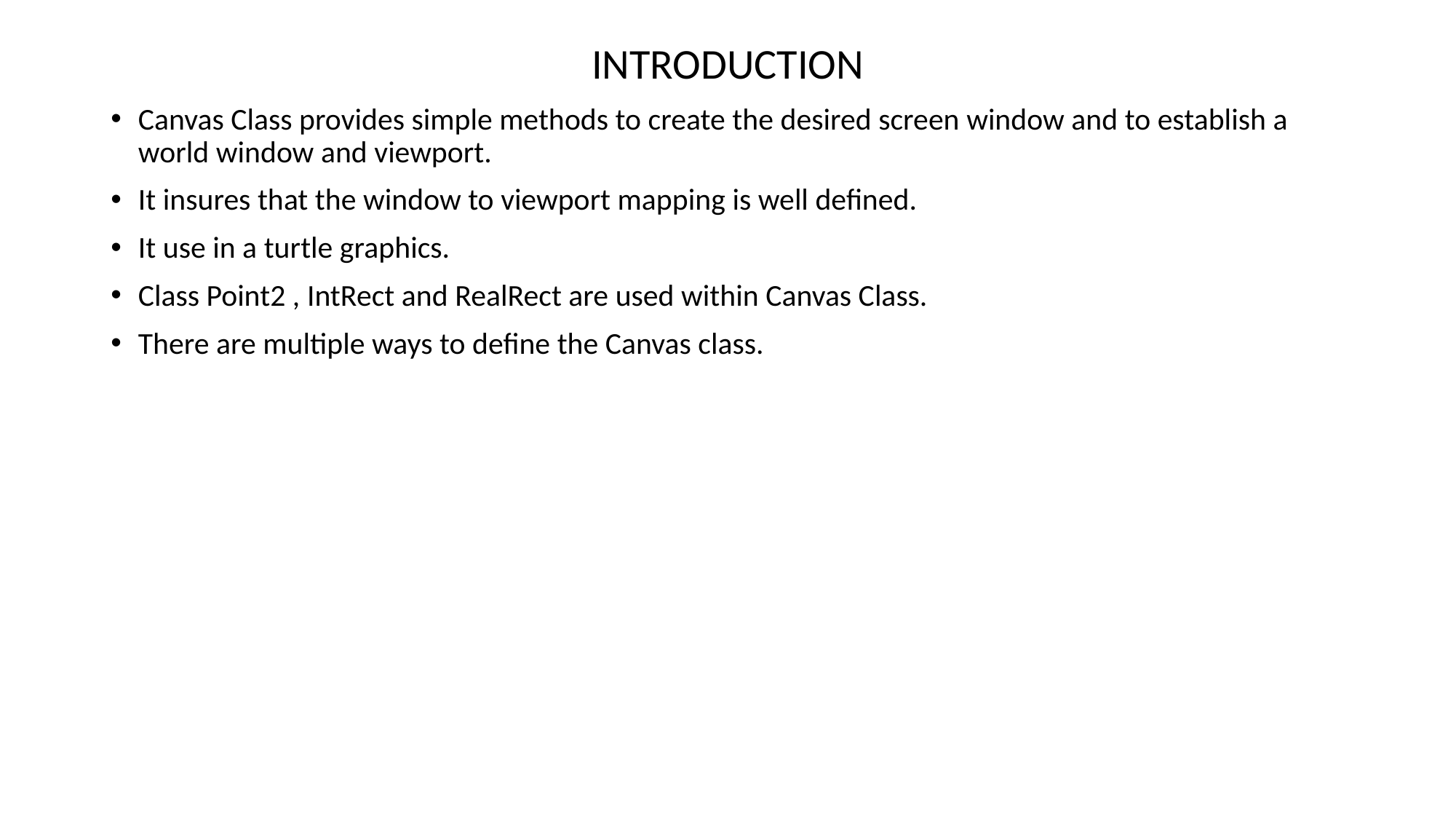

INTRODUCTION
Canvas Class provides simple methods to create the desired screen window and to establish a world window and viewport.
It insures that the window to viewport mapping is well defined.
It use in a turtle graphics.
Class Point2 , IntRect and RealRect are used within Canvas Class.
There are multiple ways to define the Canvas class.